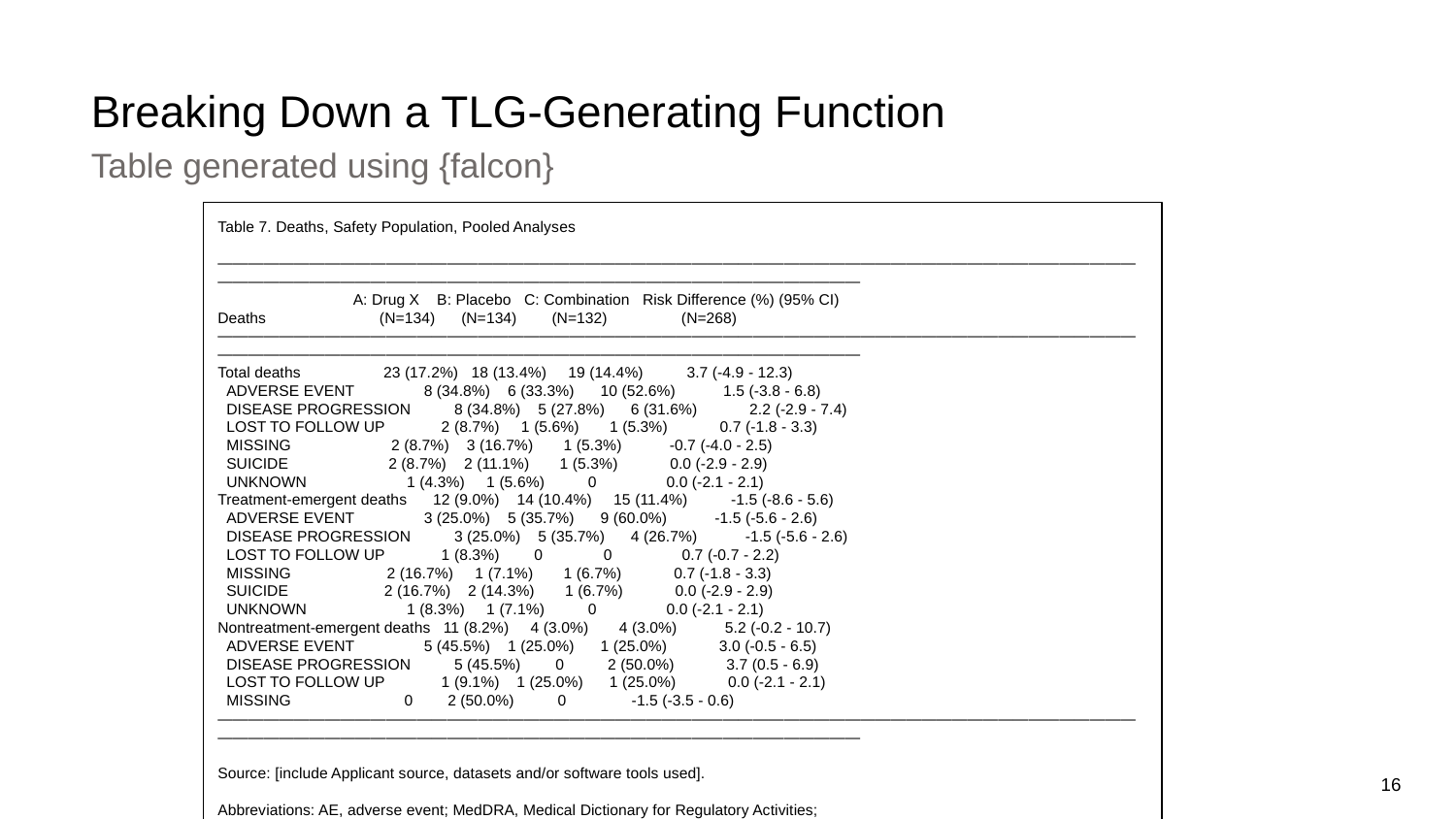

# Breaking Down a TLG-Generating Function
Table generated using {falcon}
Table 7. Deaths, Safety Population, Pooled Analyses

——————————————————————————————————————————————————————————————————————————————————————————————————————
                               A: Drug X    B: Placebo   C: Combination   Risk Difference (%) (95% CI)
Deaths                          (N=134)      (N=134)        (N=132)                 (N=268)
——————————————————————————————————————————————————————————————————————————————————————————————————————
Total deaths                   23 (17.2%)   18 (13.4%)     19 (14.4%)          3.7 (-4.9 - 12.3)
  ADVERSE EVENT                8 (34.8%)    6 (33.3%)      10 (52.6%)           1.5 (-3.8 - 6.8)
  DISEASE PROGRESSION          8 (34.8%)    5 (27.8%)      6 (31.6%)            2.2 (-2.9 - 7.4)
  LOST TO FOLLOW UP             2 (8.7%)     1 (5.6%)       1 (5.3%)            0.7 (-1.8 - 3.3)
  MISSING                       2 (8.7%)    3 (16.7%)       1 (5.3%)           -0.7 (-4.0 - 2.5)
  SUICIDE                       2 (8.7%)    2 (11.1%)       1 (5.3%)            0.0 (-2.9 - 2.9)
  UNKNOWN                       1 (4.3%)     1 (5.6%)          0                0.0 (-2.1 - 2.1)
Treatment-emergent deaths      12 (9.0%)    14 (10.4%)     15 (11.4%)          -1.5 (-8.6 - 5.6)
  ADVERSE EVENT                3 (25.0%)    5 (35.7%)      9 (60.0%)           -1.5 (-5.6 - 2.6)
  DISEASE PROGRESSION          3 (25.0%)    5 (35.7%)      4 (26.7%)           -1.5 (-5.6 - 2.6)
  LOST TO FOLLOW UP             1 (8.3%)        0              0                0.7 (-0.7 - 2.2)
  MISSING                      2 (16.7%)     1 (7.1%)       1 (6.7%)            0.7 (-1.8 - 3.3)
  SUICIDE                      2 (16.7%)    2 (14.3%)       1 (6.7%)            0.0 (-2.9 - 2.9)
  UNKNOWN                       1 (8.3%)     1 (7.1%)          0                0.0 (-2.1 - 2.1)
Nontreatment-emergent deaths   11 (8.2%)     4 (3.0%)       4 (3.0%)           5.2 (-0.2 - 10.7)
  ADVERSE EVENT                5 (45.5%)    1 (25.0%)      1 (25.0%)            3.0 (-0.5 - 6.5)
  DISEASE PROGRESSION          5 (45.5%)        0          2 (50.0%)            3.7 (0.5 - 6.9)
  LOST TO FOLLOW UP             1 (9.1%)    1 (25.0%)      1 (25.0%)            0.0 (-2.1 - 2.1)
  MISSING                          0        2 (50.0%)          0               -1.5 (-3.5 - 0.6)
——————————————————————————————————————————————————————————————————————————————————————————————————————

Source: [include Applicant source, datasets and/or software tools used].

Abbreviations: AE, adverse event; MedDRA, Medical Dictionary for Regulatory Activities;
N, number of patients in treatment arm; n, number of patients with adverse event